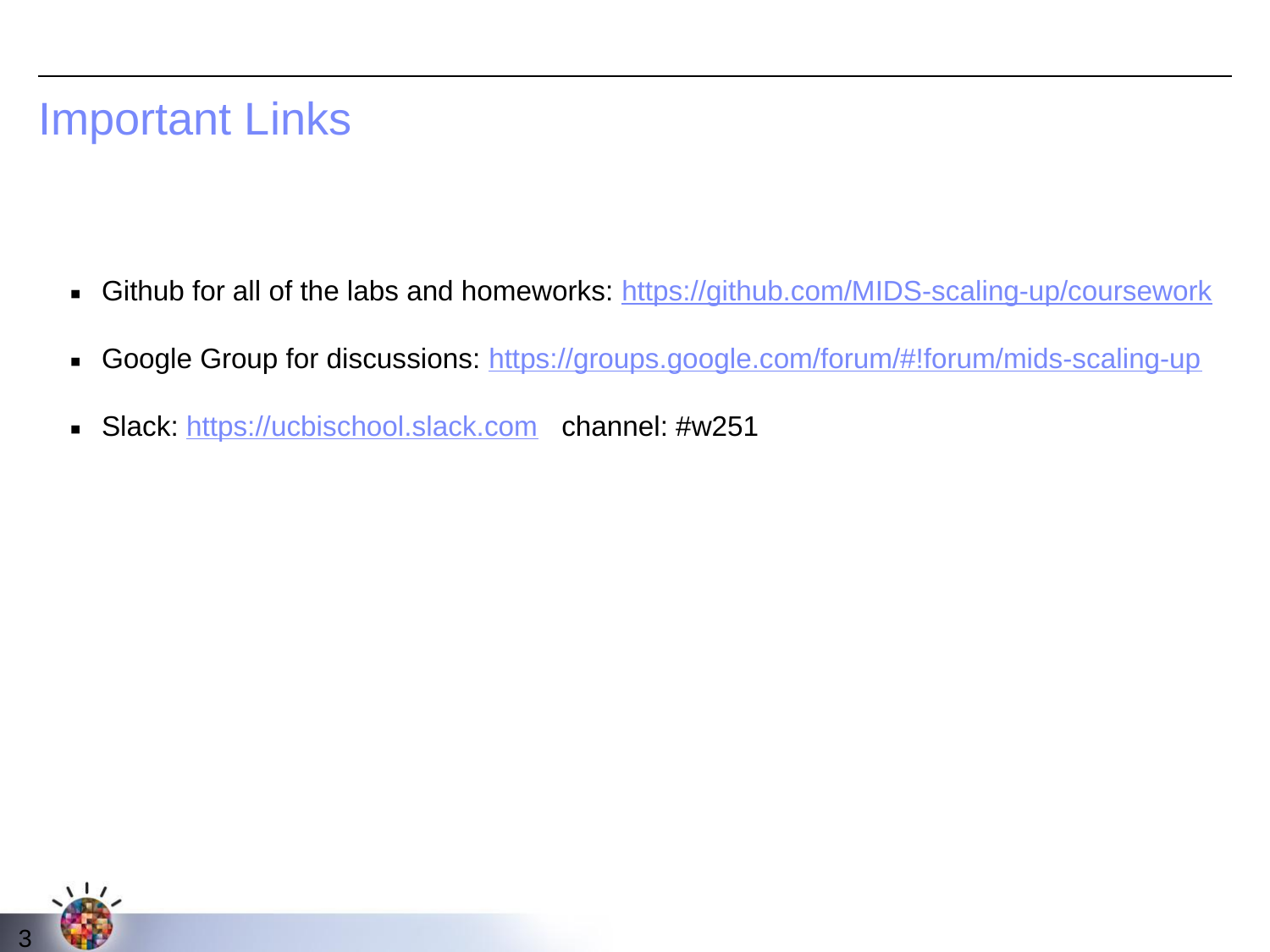

# Important Links
Github for all of the labs and homeworks: https://github.com/MIDS-scaling-up/coursework

Google Group for discussions: https://groups.google.com/forum/#!forum/mids-scaling-up

Slack: https://ucbischool.slack.com   channel: #w251

3